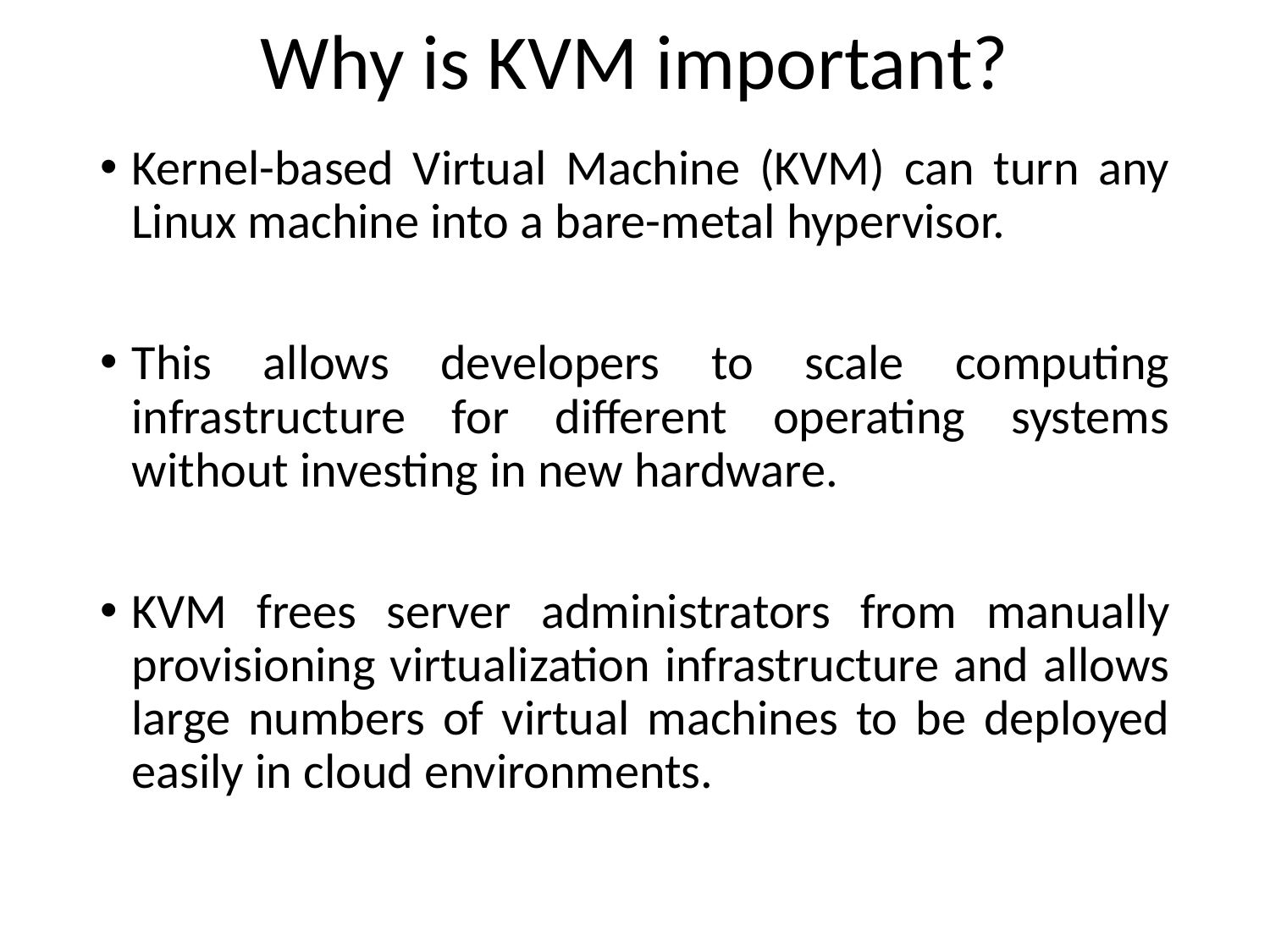

# Why is KVM important?
Kernel-based Virtual Machine (KVM) can turn any Linux machine into a bare-metal hypervisor.

This allows developers to scale computing infrastructure for different operating systems without investing in new hardware.

KVM frees server administrators from manually provisioning virtualization infrastructure and allows large numbers of virtual machines to be deployed easily in cloud environments.